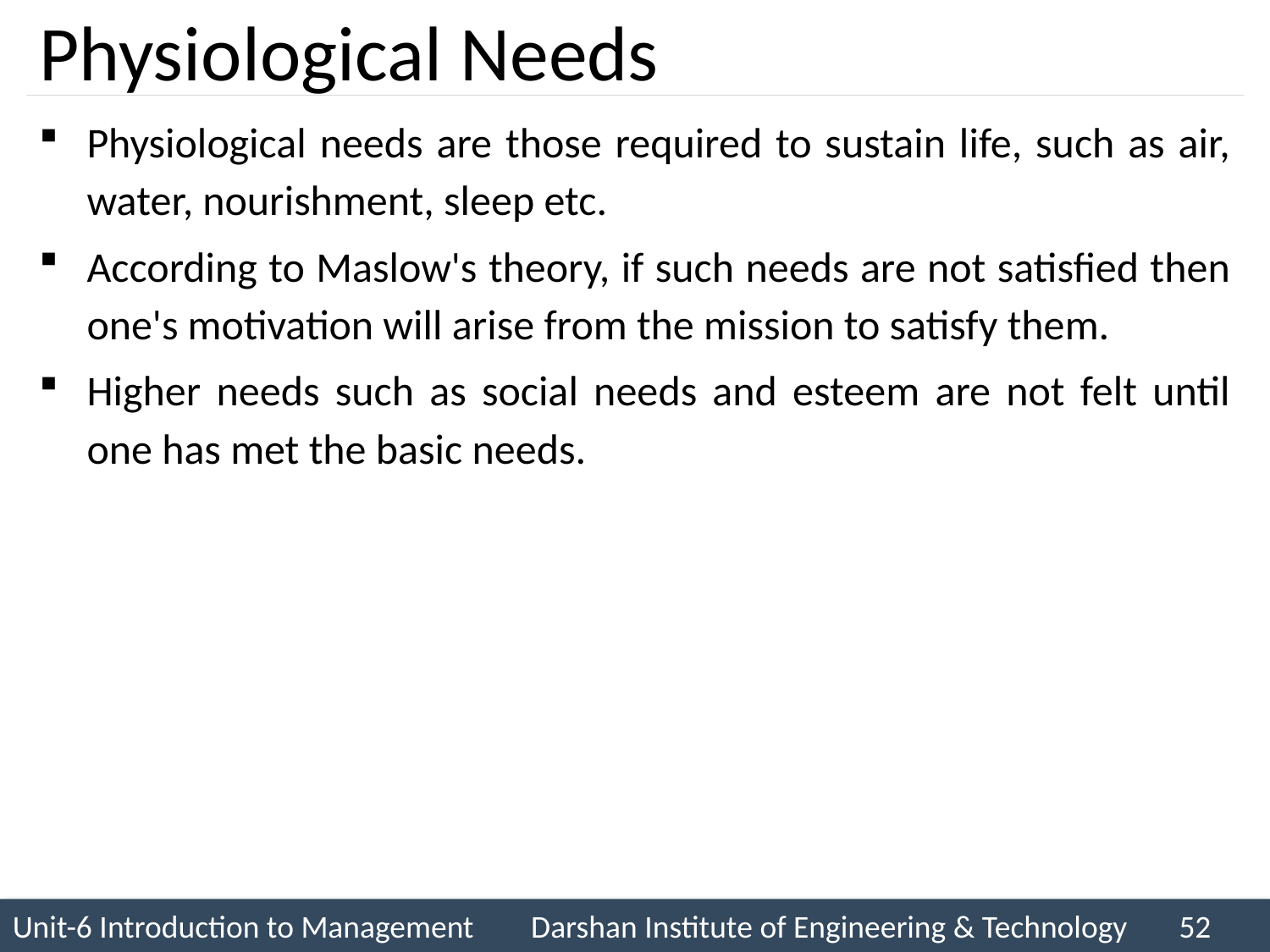

# Physiological Needs
Physiological needs are those required to sustain life, such as air, water, nourishment, sleep etc.
According to Maslow's theory, if such needs are not satisfied then one's motivation will arise from the mission to satisfy them.
Higher needs such as social needs and esteem are not felt until one has met the basic needs.